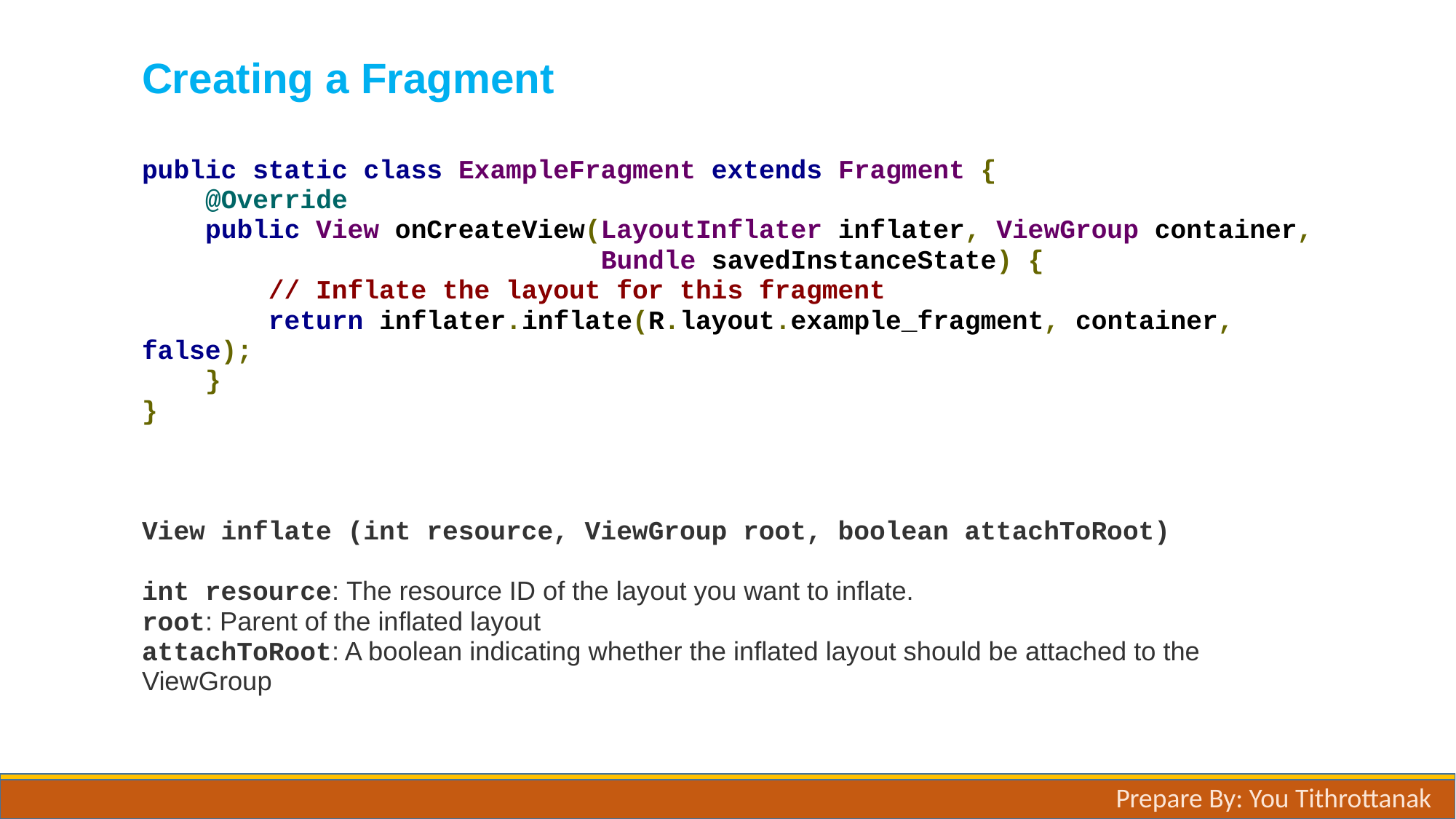

# Creating a Fragment
public static class ExampleFragment extends Fragment {
    @Override
    public View onCreateView(LayoutInflater inflater, ViewGroup container,
                             Bundle savedInstanceState) {
        // Inflate the layout for this fragment
        return inflater.inflate(R.layout.example_fragment, container, false);
    }
}

View inflate (int resource, ViewGroup root, boolean attachToRoot)

int resource: The resource ID of the layout you want to inflate.
root: Parent of the inflated layout
attachToRoot: A boolean indicating whether the inflated layout should be attached to the ViewGroup

Prepare By: You Tithrottanak